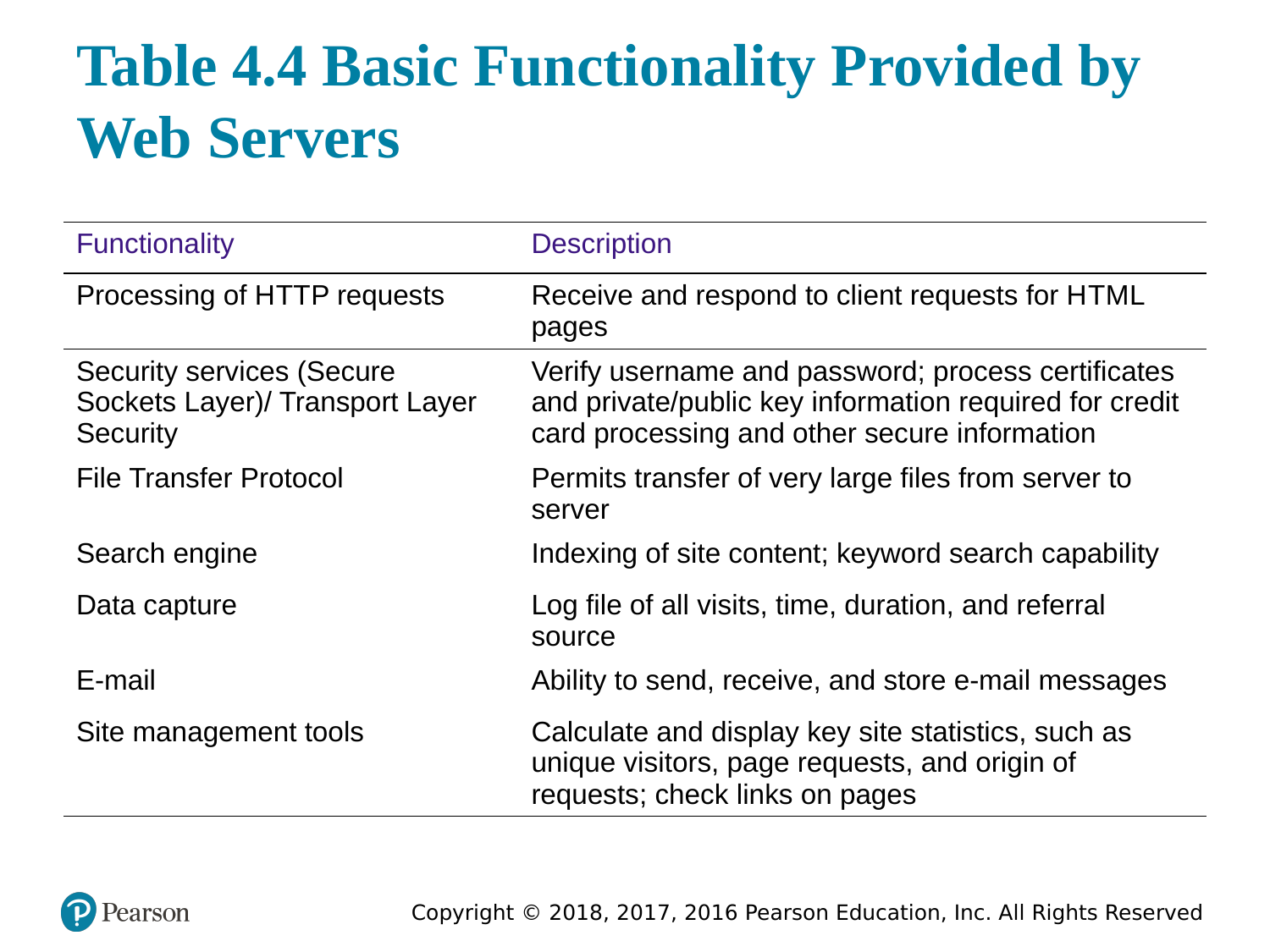

# Table 4.4 Basic Functionality Provided by Web Servers
| Functionality | Description |
| --- | --- |
| Processing of H T T P requests | Receive and respond to client requests for H T M L pages |
| Security services (Secure Sockets Layer)/ Transport Layer Security | Verify username and password; process certificates and private/public key information required for credit card processing and other secure information |
| File Transfer Protocol | Permits transfer of very large files from server to server |
| Search engine | Indexing of site content; keyword search capability |
| Data capture | Log file of all visits, time, duration, and referral source |
| E-mail | Ability to send, receive, and store e-mail messages |
| Site management tools | Calculate and display key site statistics, such as unique visitors, page requests, and origin of requests; check links on pages |